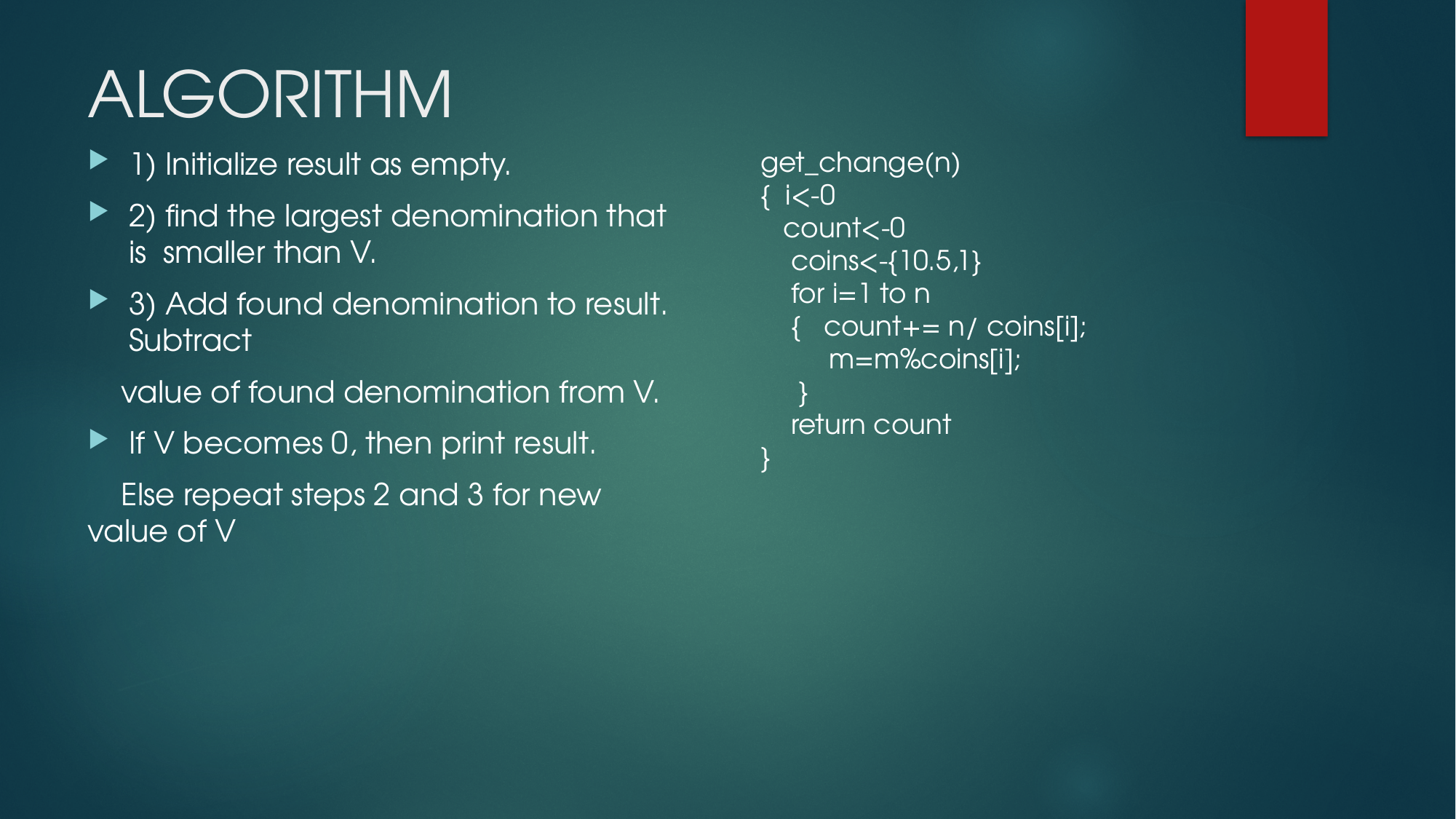

# ALGORITHM
1) Initialize result as empty.
2) find the largest denomination that is  smaller than V.
3) Add found denomination to result. Subtract
    value of found denomination from V.
If V becomes 0, then print result.
    Else repeat steps 2 and 3 for new value of V
get_change(n)
{  i<-0
   count<-0
    coins<-{10.5,1}
    for i=1 to n
    {   count+= n/ coins[i];
         m=m%coins[i];
     }
    return count
}